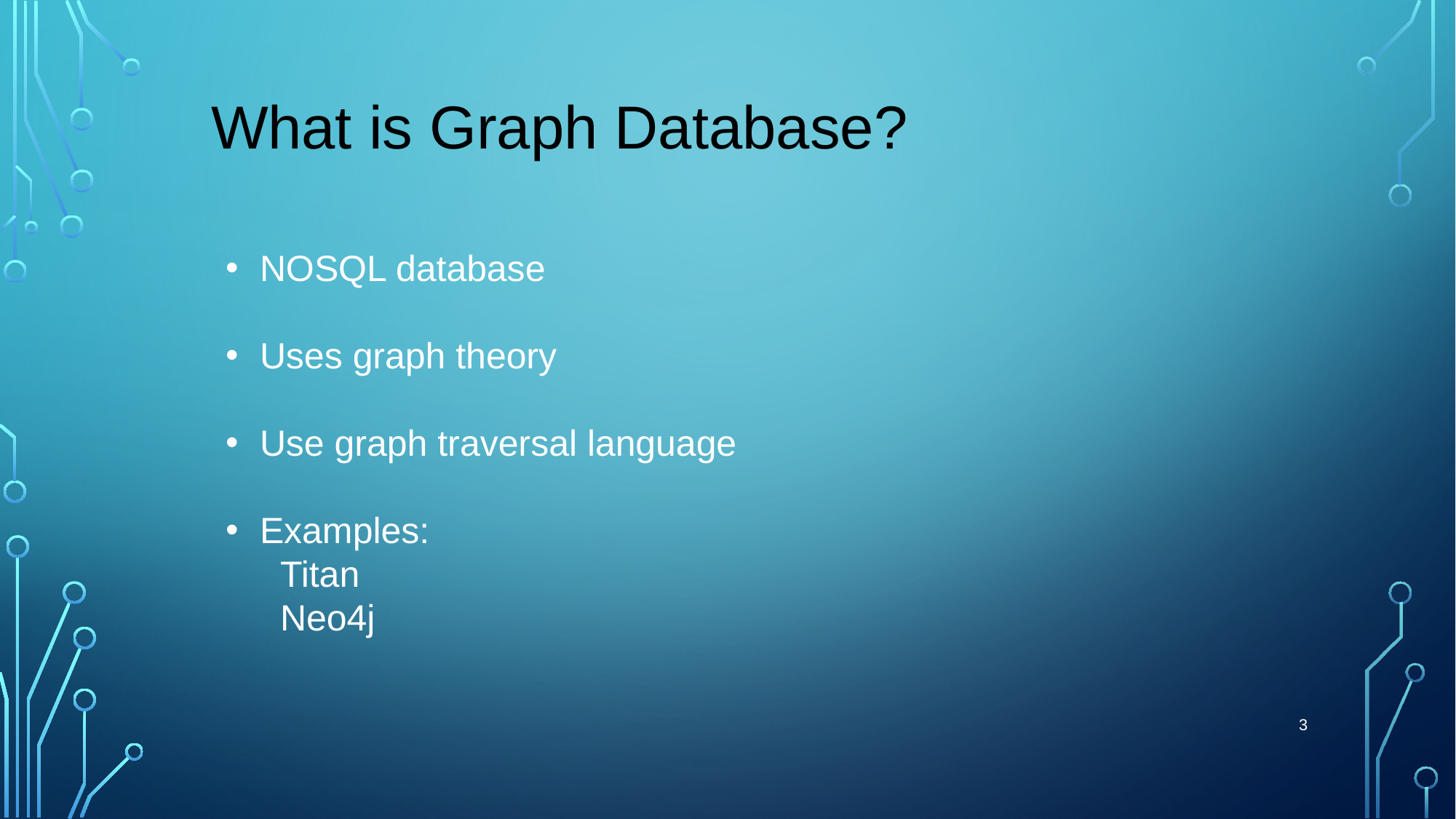

What is Graph Database?
NOSQL database

Uses graph theory

Use graph traversal language

Examples:
Titan
Neo4j
3